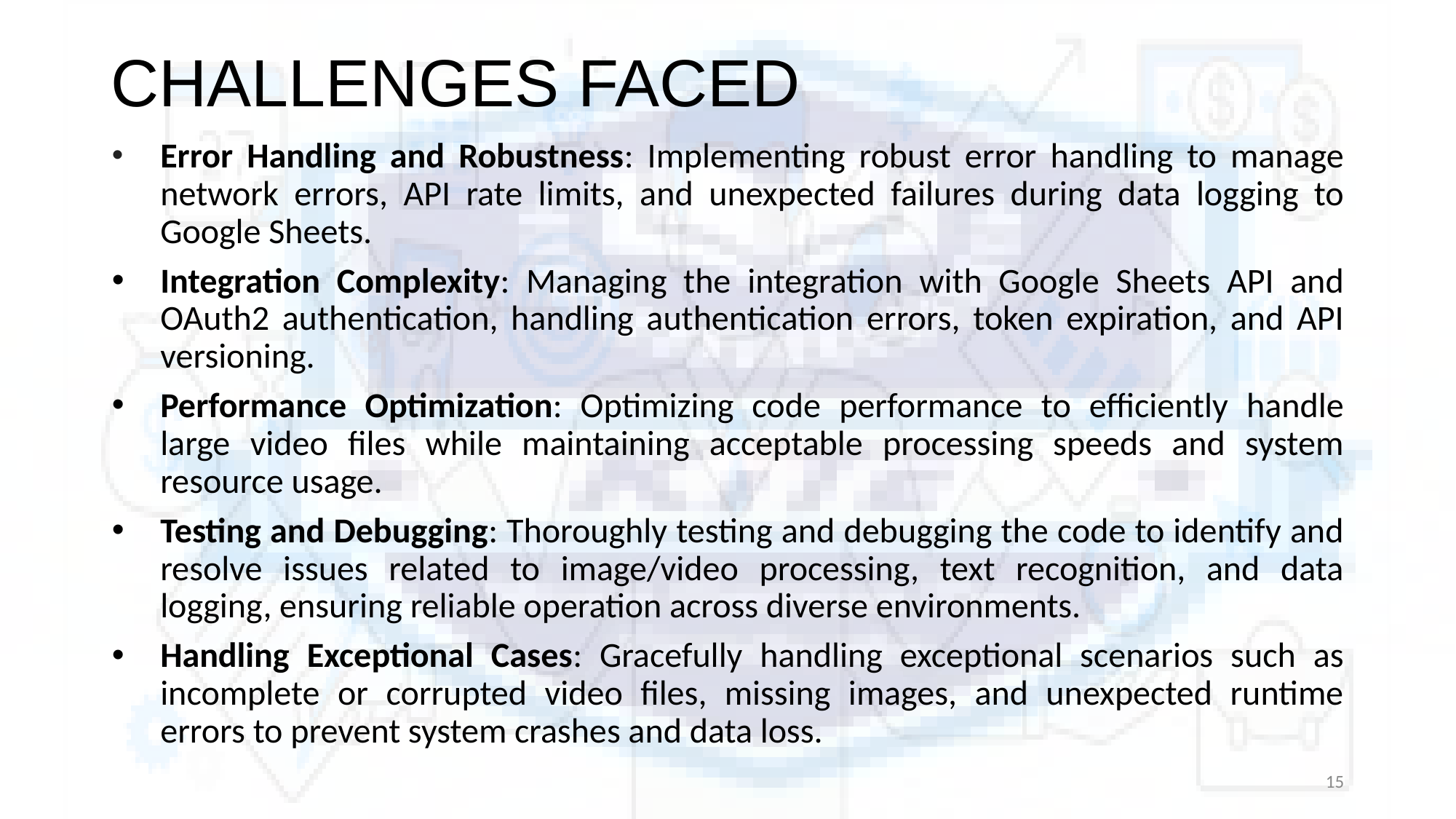

# CHALLENGES FACED

Error Handling and Robustness: Implementing robust error handling to manage network errors, API rate limits, and unexpected failures during data logging to Google Sheets.
Integration Complexity: Managing the integration with Google Sheets API and OAuth2 authentication, handling authentication errors, token expiration, and API versioning.
Performance Optimization: Optimizing code performance to efficiently handle large video files while maintaining acceptable processing speeds and system resource usage.
Testing and Debugging: Thoroughly testing and debugging the code to identify and resolve issues related to image/video processing, text recognition, and data logging, ensuring reliable operation across diverse environments.
Handling Exceptional Cases: Gracefully handling exceptional scenarios such as incomplete or corrupted video files, missing images, and unexpected runtime errors to prevent system crashes and data loss.

15